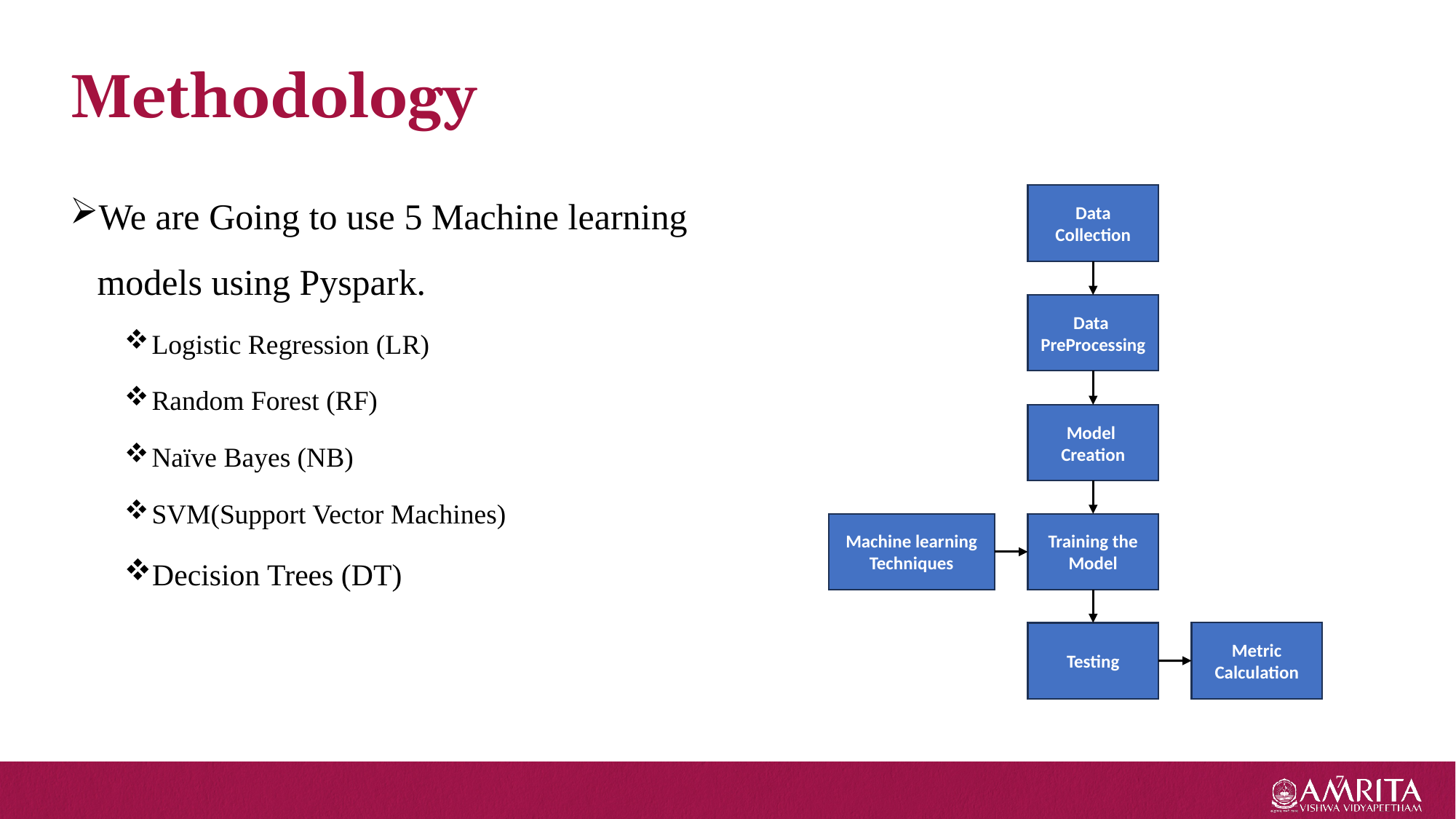

Methodology
We are Going to use 5 Machine learning models using Pyspark.
Logistic Regression (LR)
Random Forest (RF)
Naïve Bayes (NB)
SVM(Support Vector Machines)
Decision Trees (DT)
Data Collection
Data
PreProcessing
Model
Creation
Machine learning
Techniques
Training the Model
Metric
Calculation
Testing
7